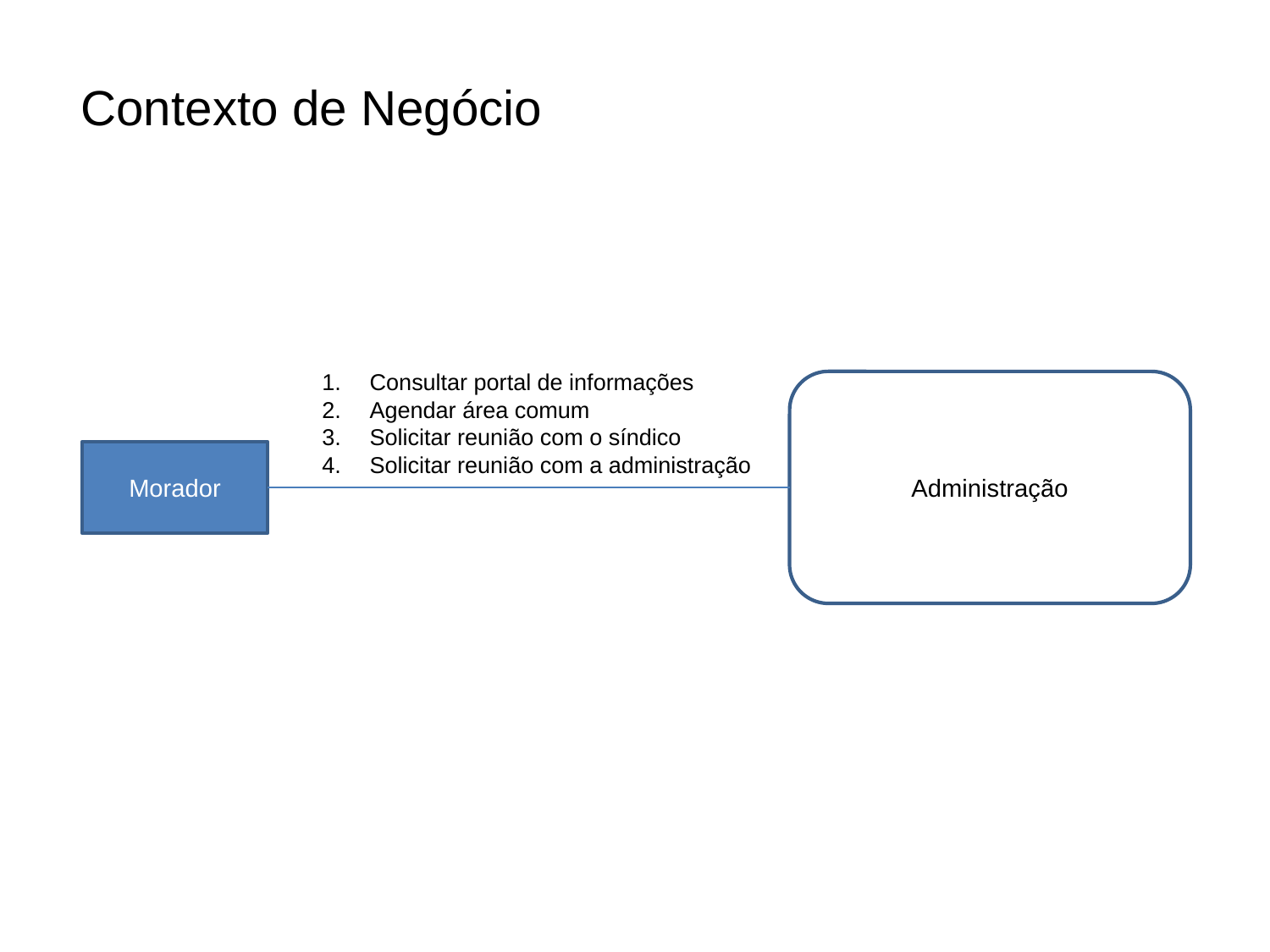

Contexto de Negócio
Consultar portal de informações
Agendar área comum
Solicitar reunião com o síndico
Solicitar reunião com a administração
Administração
Morador